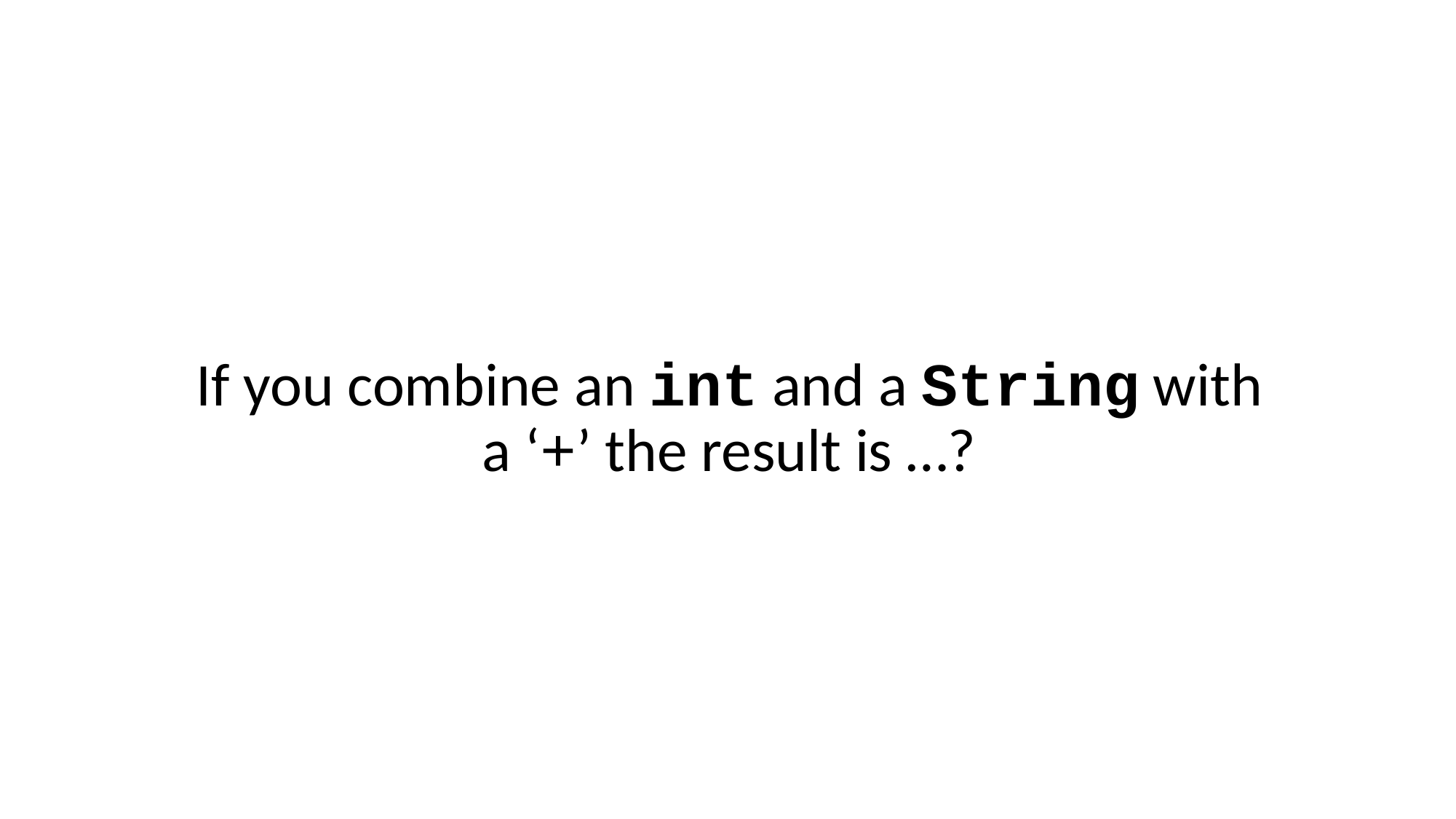

# If you combine an int and a String with a ‘+’ the result is …?